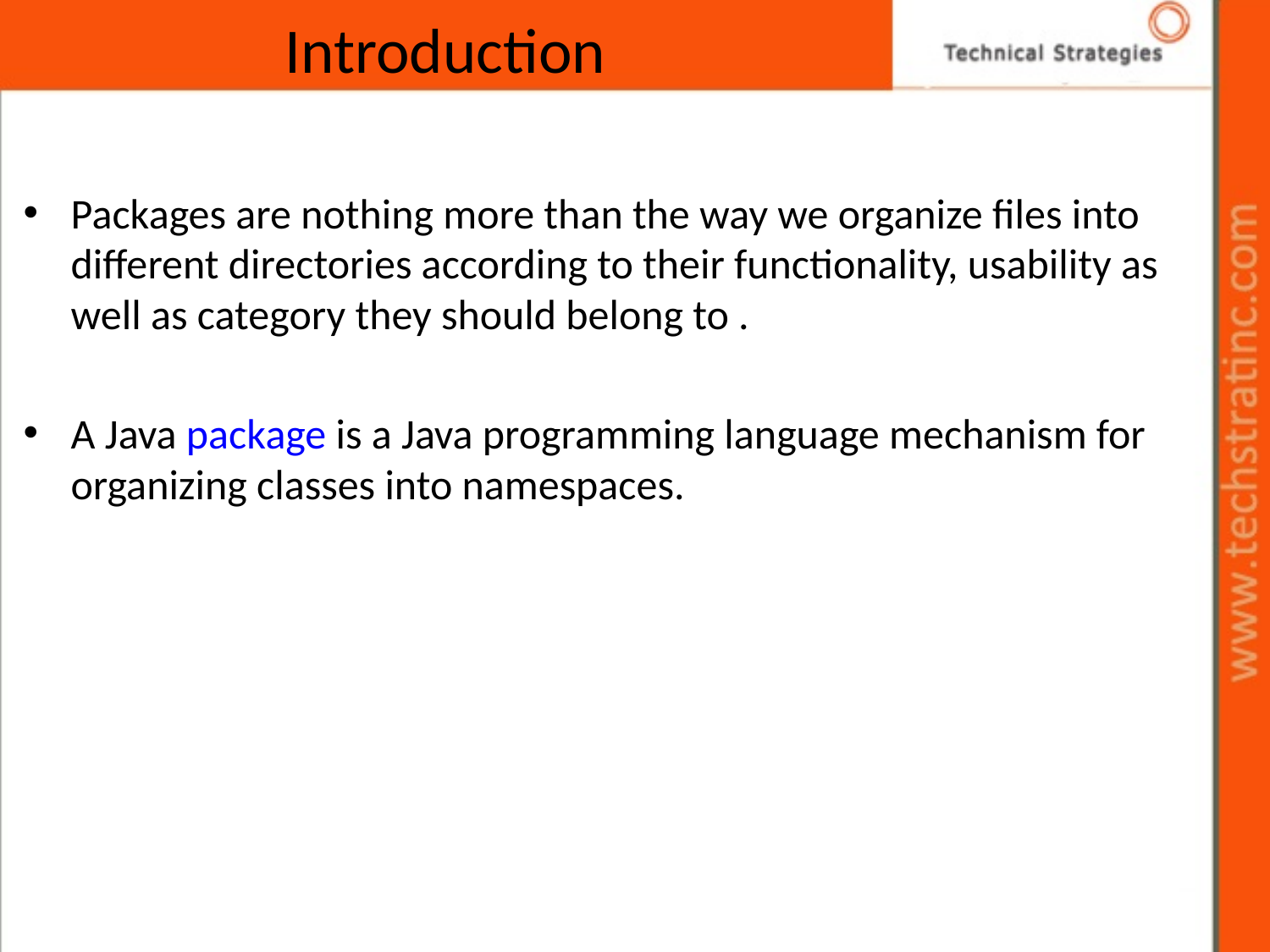

# Introduction
Packages are nothing more than the way we organize files into different directories according to their functionality, usability as well as category they should belong to .

A Java package is a Java programming language mechanism for organizing classes into namespaces.